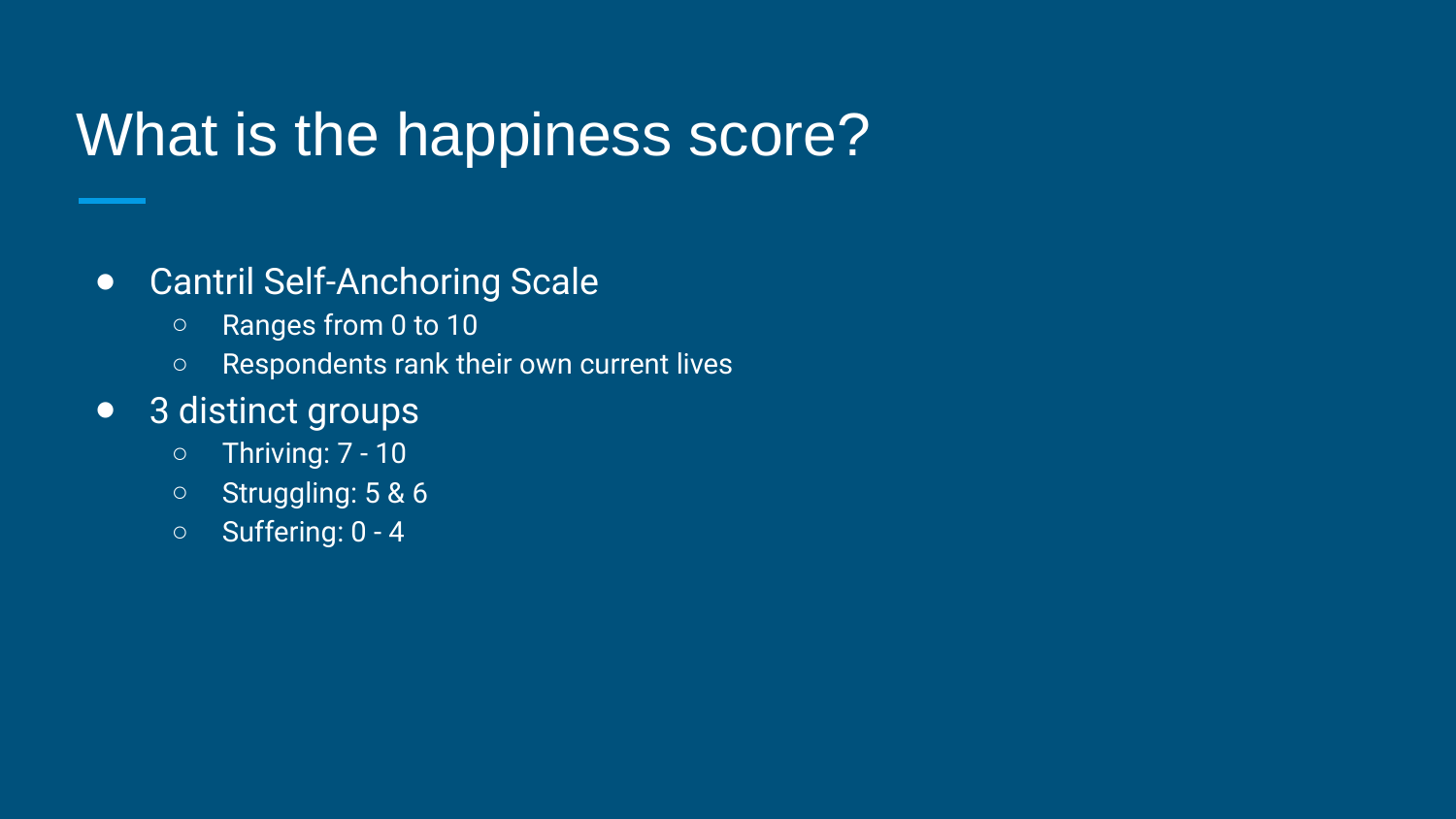

# What is the happiness score?
Cantril Self-Anchoring Scale
Ranges from 0 to 10
Respondents rank their own current lives
3 distinct groups
Thriving: 7 - 10
Struggling: 5 & 6
Suffering: 0 - 4